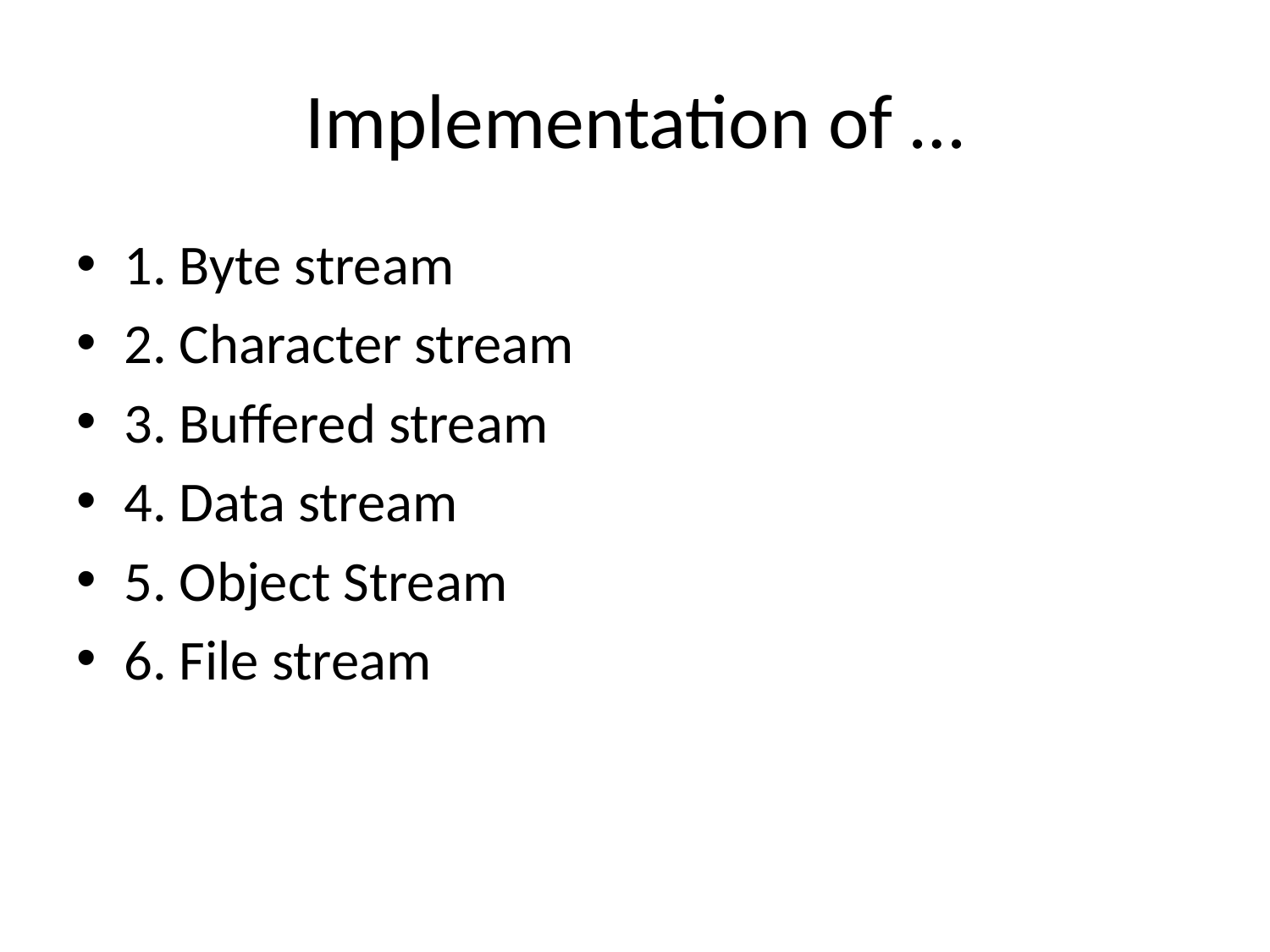

# Implementation of …
1. Byte stream
2. Character stream
3. Buffered stream
4. Data stream
5. Object Stream
6. File stream